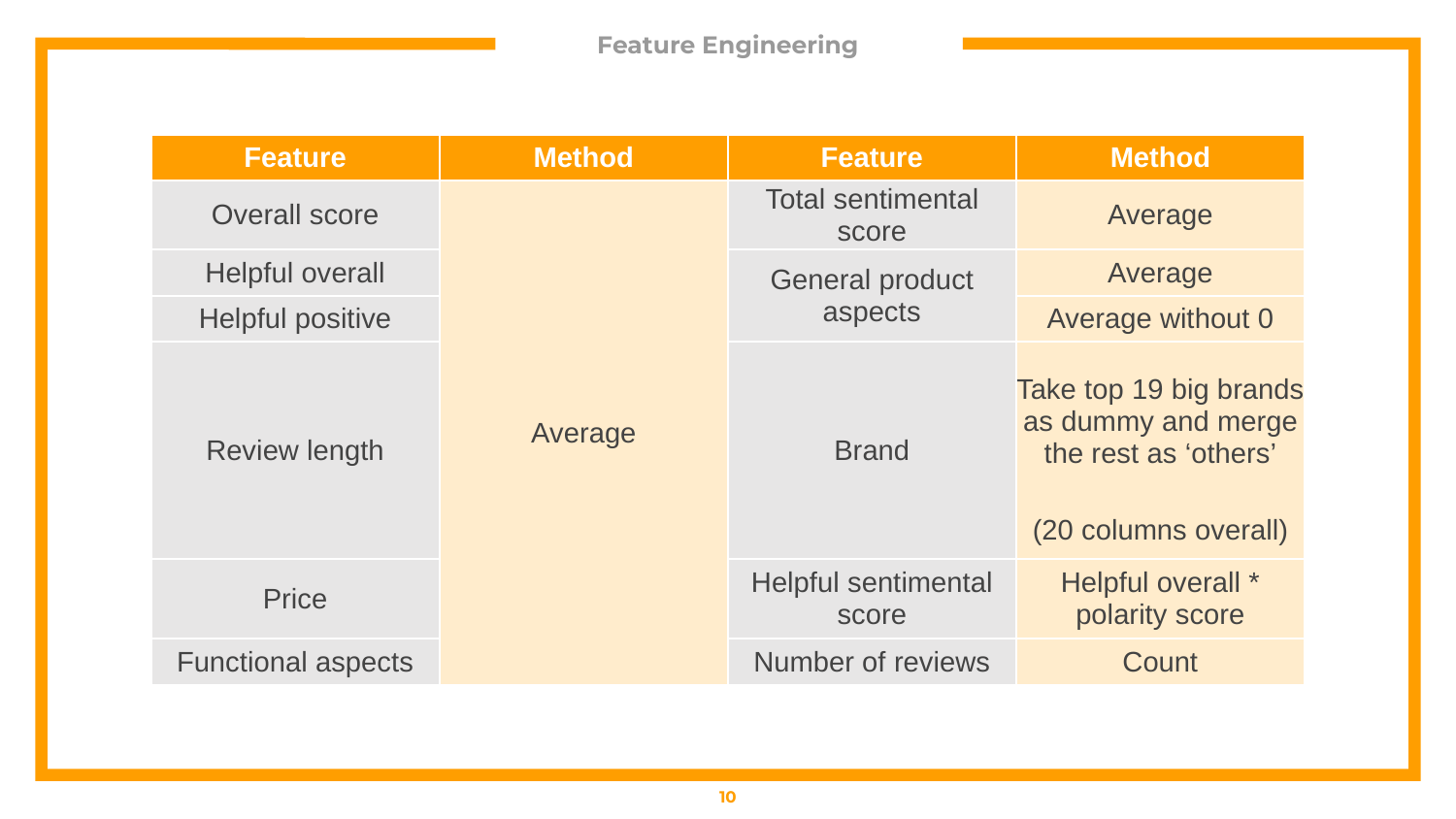

# Feature Engineering
| Feature | Method | Feature | Method |
| --- | --- | --- | --- |
| Overall score | Average | Total sentimental score | Average |
| Helpful overall |  | General product aspects | Average |
| Helpful positive |  |  | Average without 0 |
| Review length |  | Brand | Take top 19 big brands as dummy and merge the rest as ‘others’ |
|  |  |  | (20 columns overall) |
| Price |  | Helpful sentimental score | Helpful overall \* polarity score |
| Functional aspects |  | Number of reviews | Count |
10